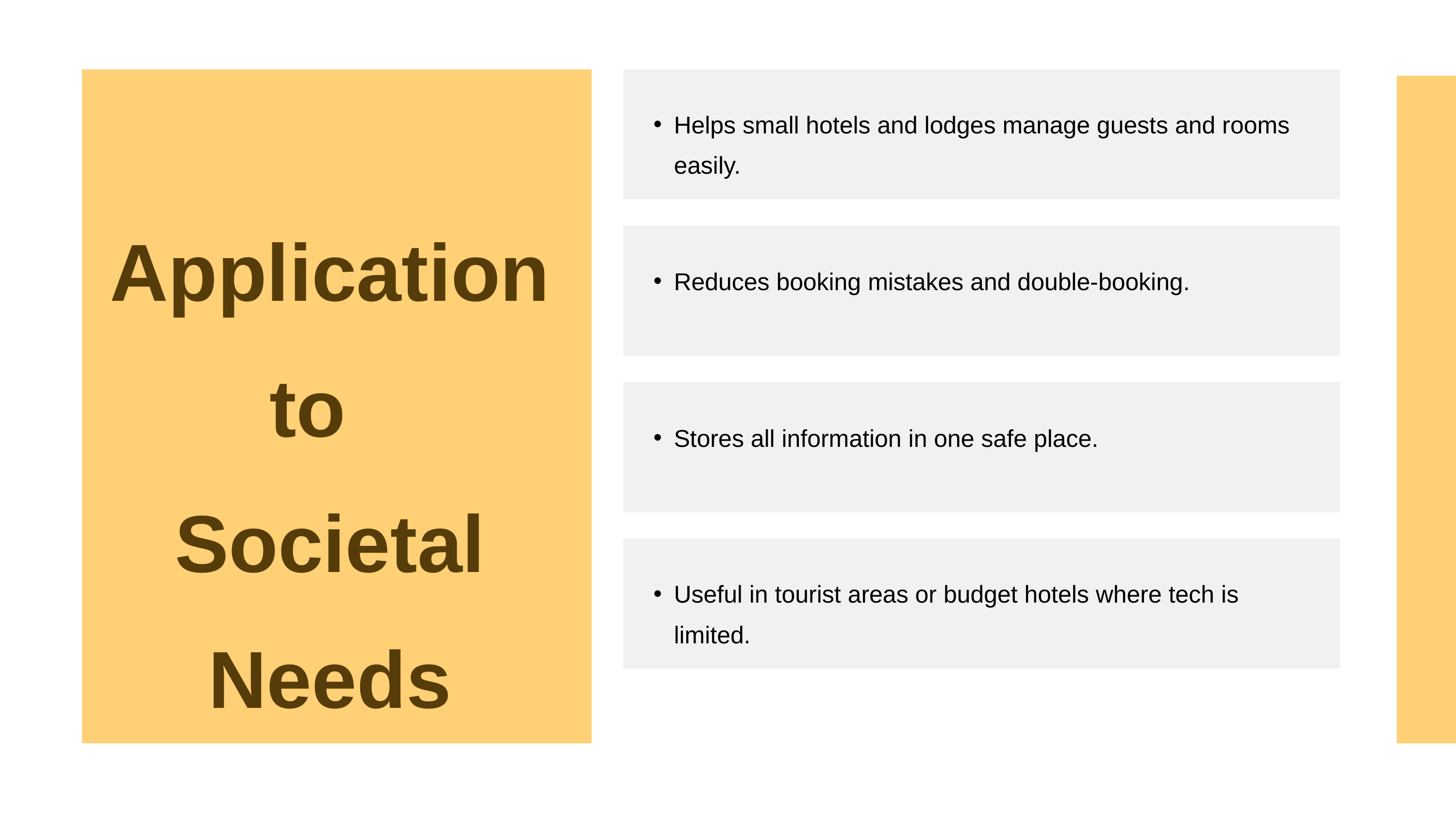

Helps small hotels and lodges manage guests and rooms easily.
Application to
Societal Needs

Reduces booking mistakes and double-booking.

Stores all information in one safe place.

Useful in tourist areas or budget hotels where tech is limited.